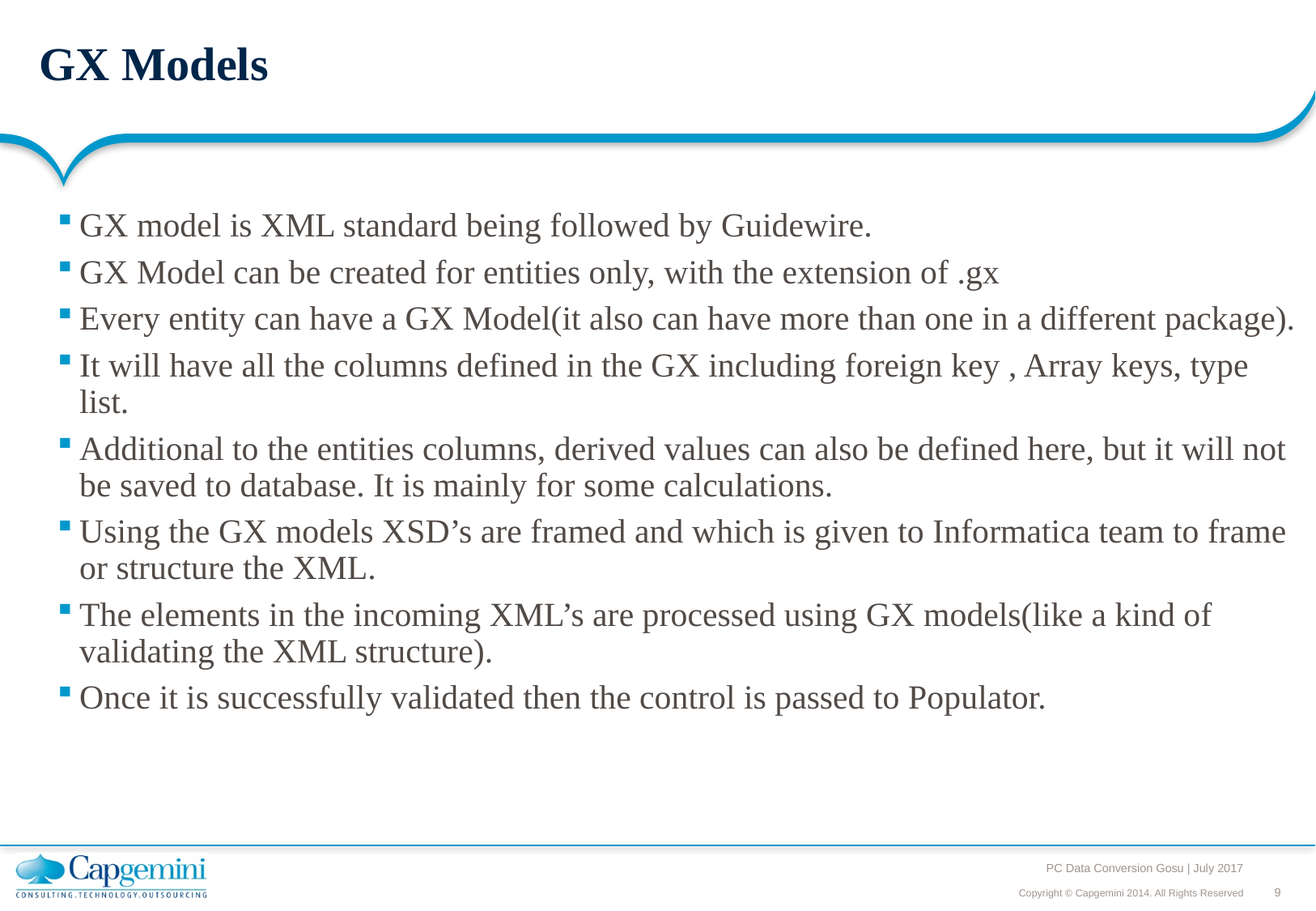

# GX Models
GX model is XML standard being followed by Guidewire.
GX Model can be created for entities only, with the extension of .gx
Every entity can have a GX Model(it also can have more than one in a different package).
It will have all the columns defined in the GX including foreign key , Array keys, type list.
Additional to the entities columns, derived values can also be defined here, but it will not be saved to database. It is mainly for some calculations.
Using the GX models XSD’s are framed and which is given to Informatica team to frame or structure the XML.
The elements in the incoming XML’s are processed using GX models(like a kind of validating the XML structure).
Once it is successfully validated then the control is passed to Populator.